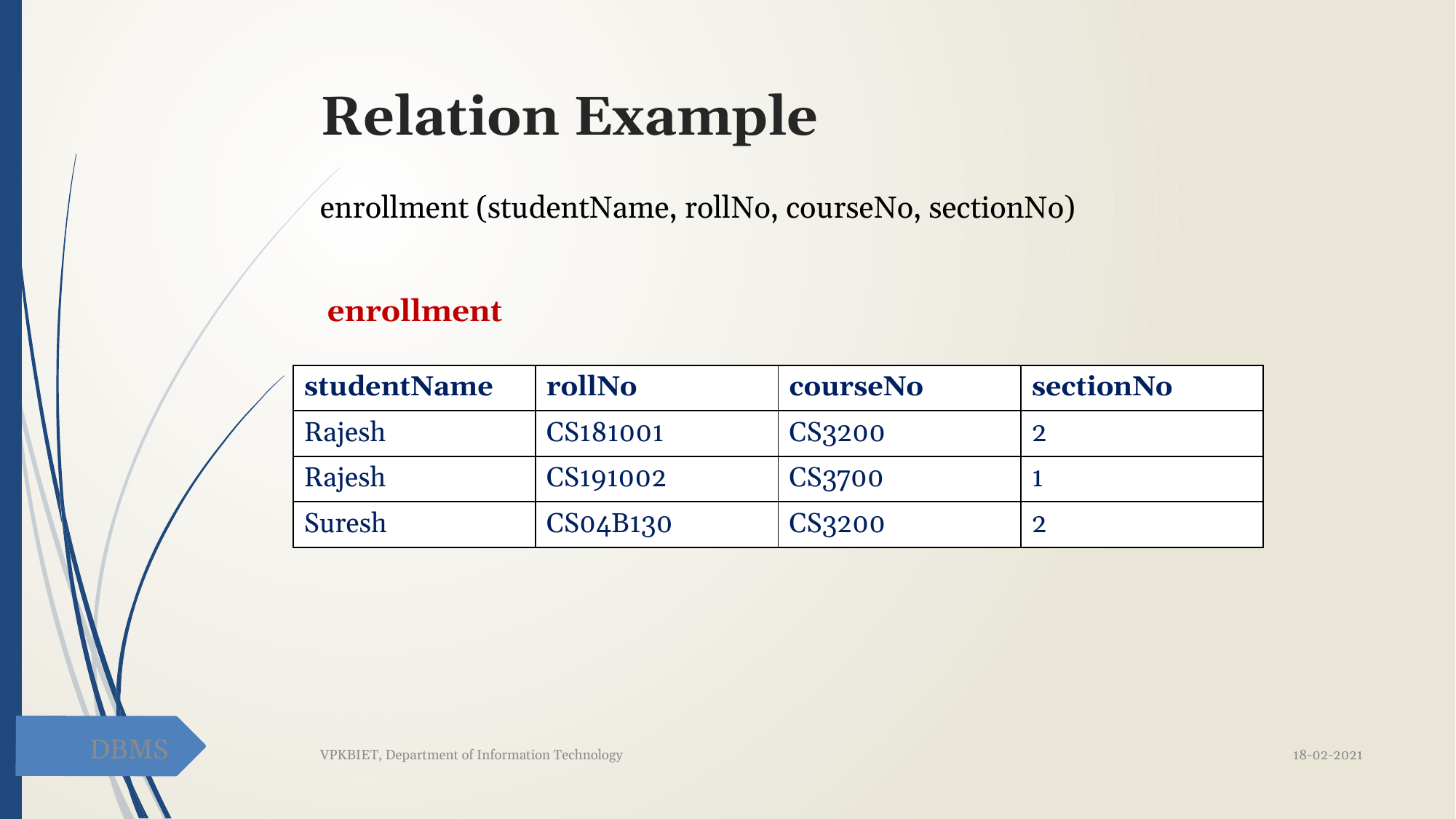

# Relation Example
enrollment (studentName, rollNo, courseNo, sectionNo)

 enrollment

| studentName | rollNo | courseNo | sectionNo |
| --- | --- | --- | --- |
| Rajesh | CS181001 | CS3200 | 2 |
| Rajesh | CS191002 | CS3700 | 1 |
| Suresh | CS04B130 | CS3200 | 2 |
DBMS
18-02-2021
VPKBIET, Department of Information Technology